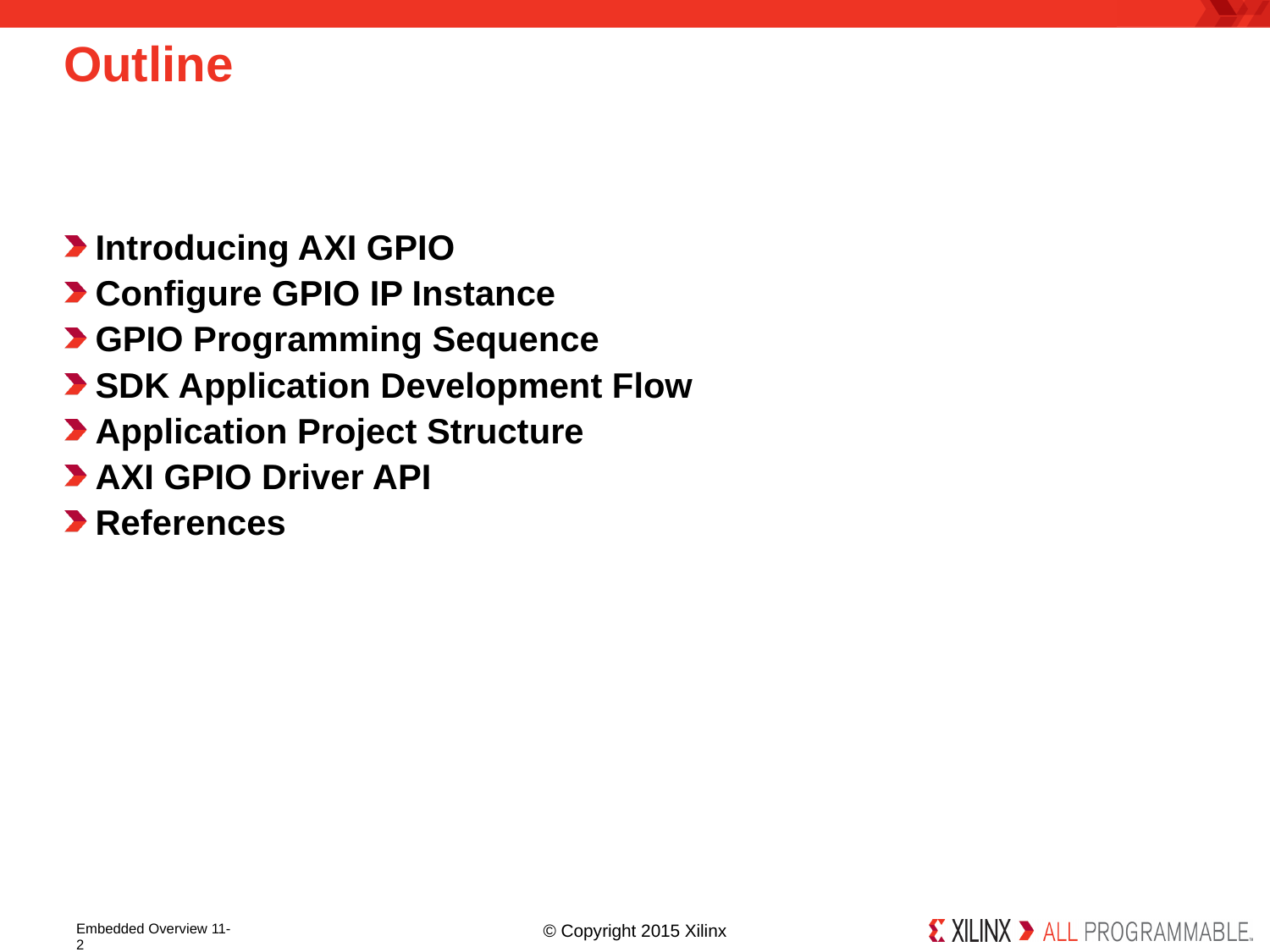

# Outline
Introducing AXI GPIO
Configure GPIO IP Instance
GPIO Programming Sequence
SDK Application Development Flow
Application Project Structure
AXI GPIO Driver API
References
Embedded Overview 11-2
© Copyright 2015 Xilinx